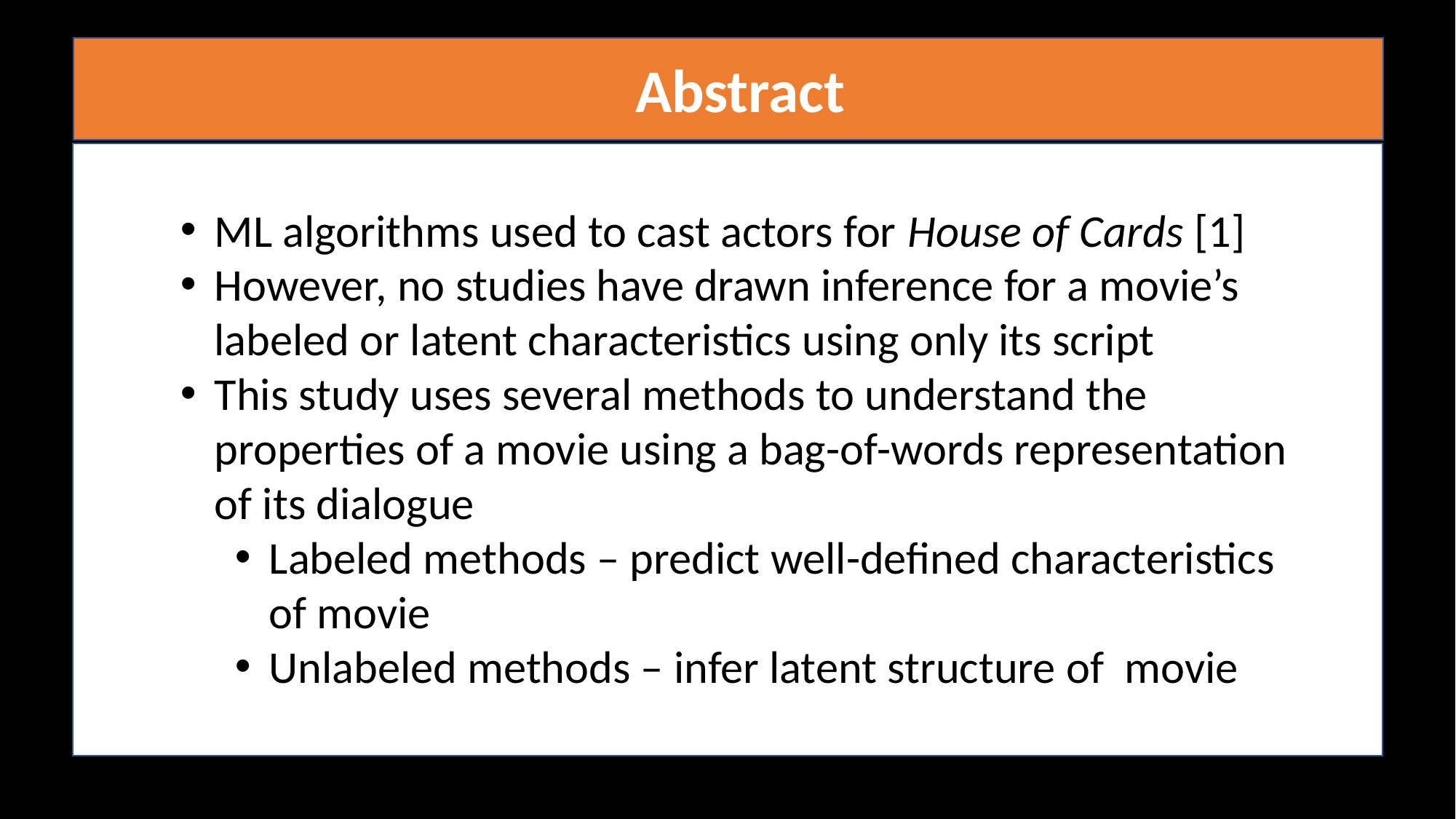

Abstract

ML algorithms used to cast actors for House of Cards [1]
However, no studies have drawn inference for a movie’s labeled or latent characteristics using only its script
This study uses several methods to understand the properties of a movie using a bag-of-words representation of its dialogue
Labeled methods – predict well-defined characteristics of movie
Unlabeled methods – infer latent structure of  movie